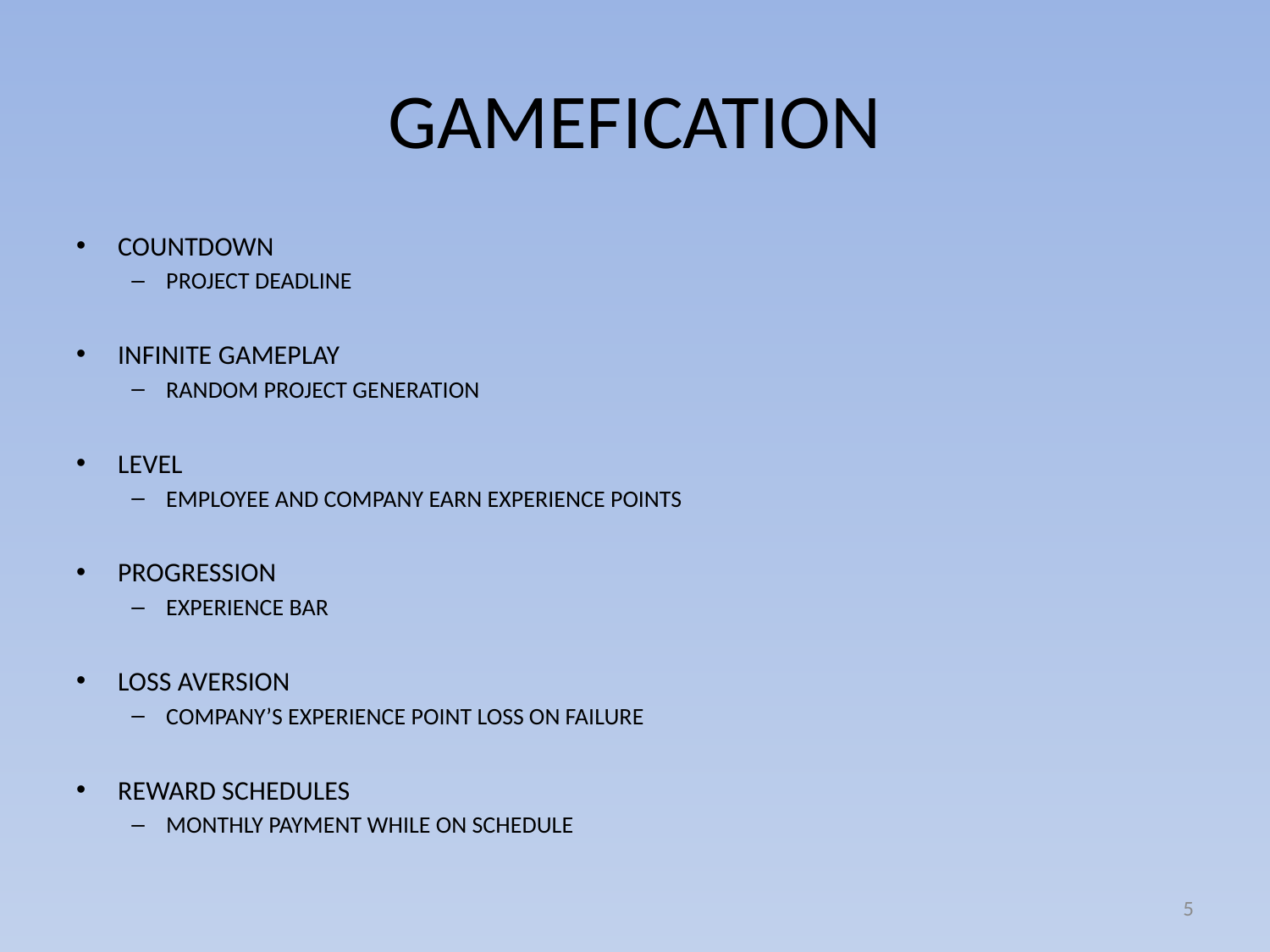

# GAMEFICATION
COUNTDOWN
PROJECT DEADLINE

INFINITE GAMEPLAY
RANDOM PROJECT GENERATION

LEVEL
EMPLOYEE AND COMPANY EARN EXPERIENCE POINTS

PROGRESSION
EXPERIENCE BAR

LOSS AVERSION
COMPANY’S EXPERIENCE POINT LOSS ON FAILURE

REWARD SCHEDULES
MONTHLY PAYMENT WHILE ON SCHEDULE
5